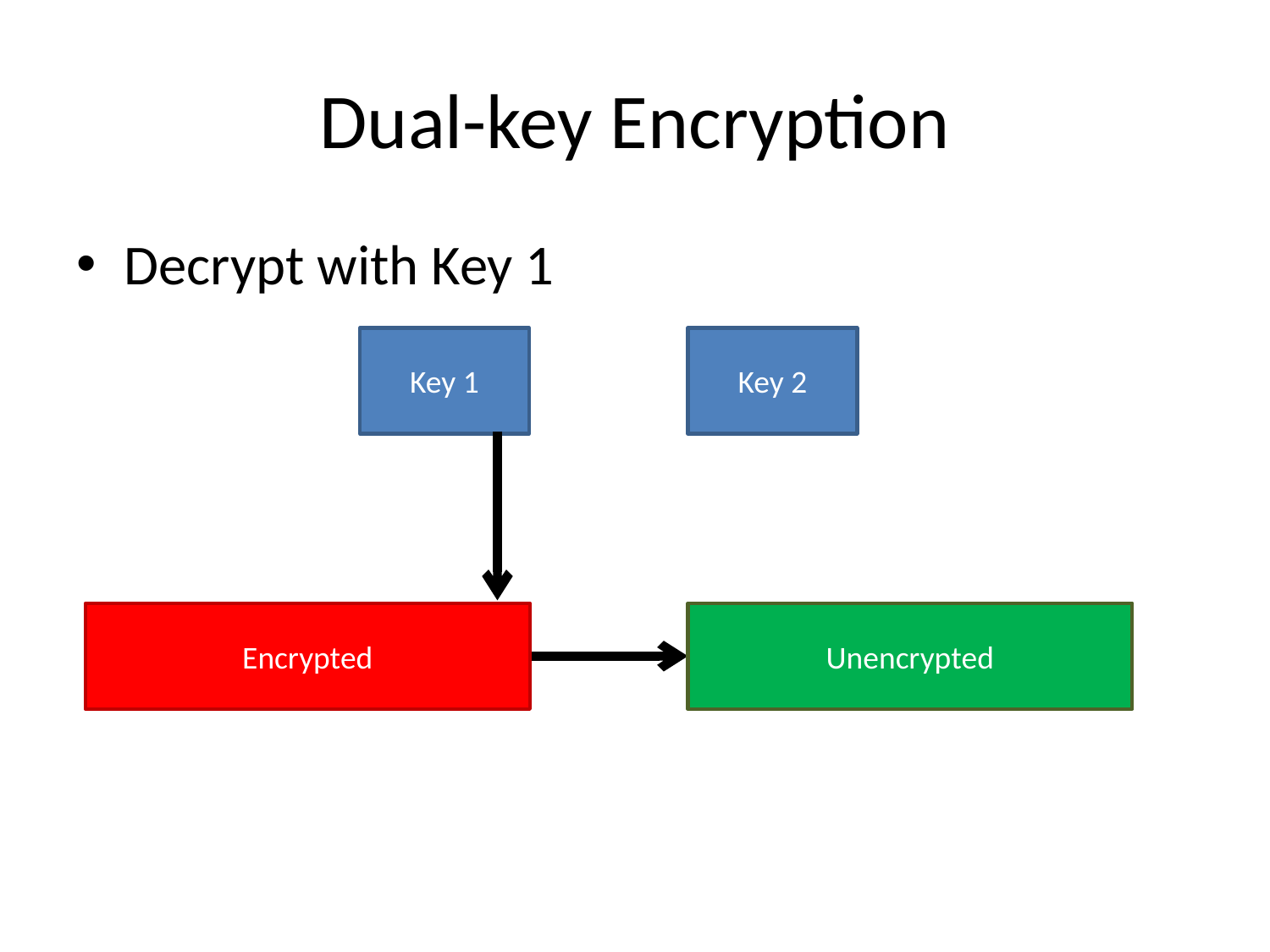

# Dual-key Encryption
Decrypt with Key 1
Key 1
Key 2
Encrypted
Unencrypted